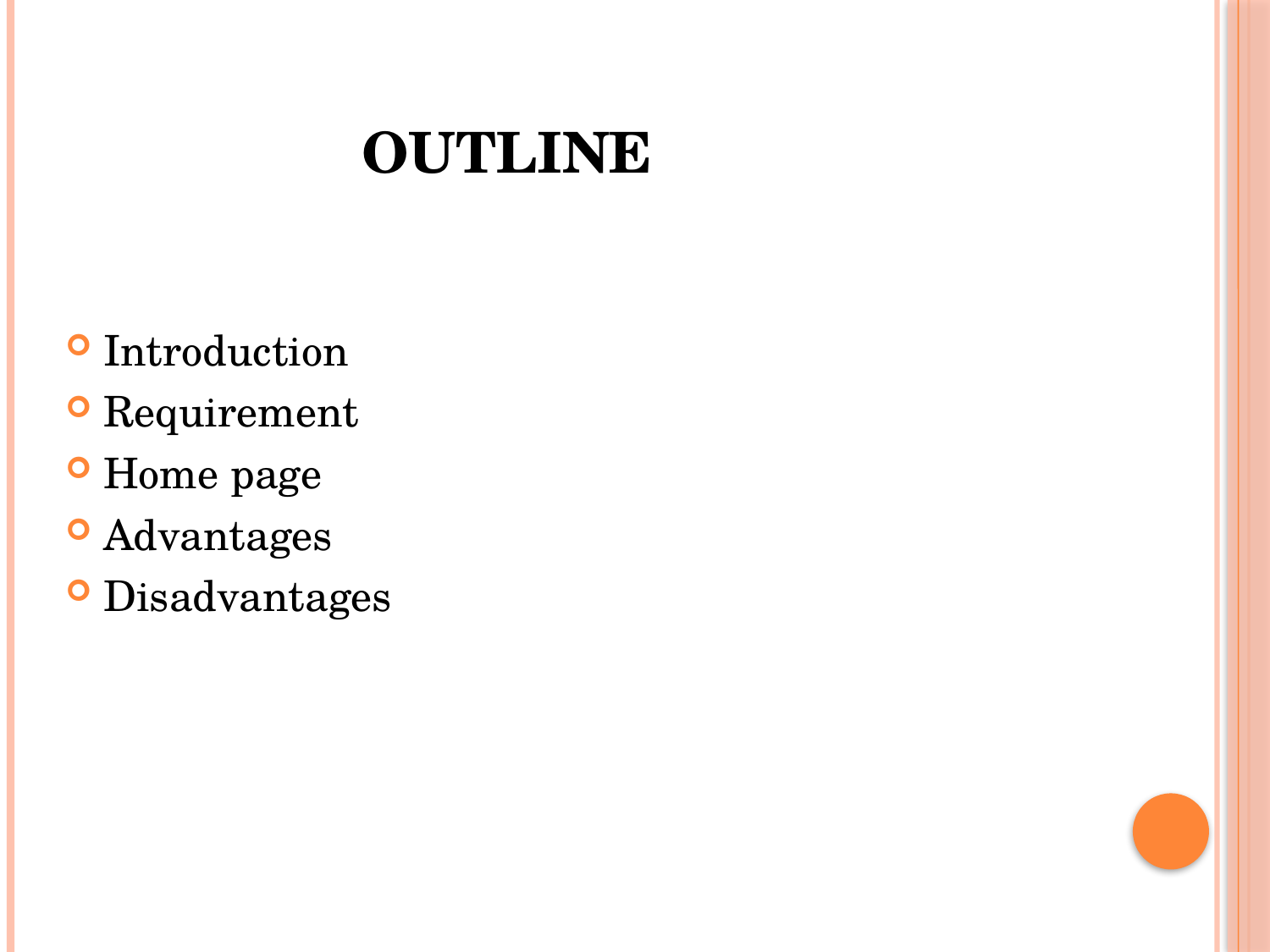

# Outline
Introduction
Requirement
Home page
Advantages
Disadvantages